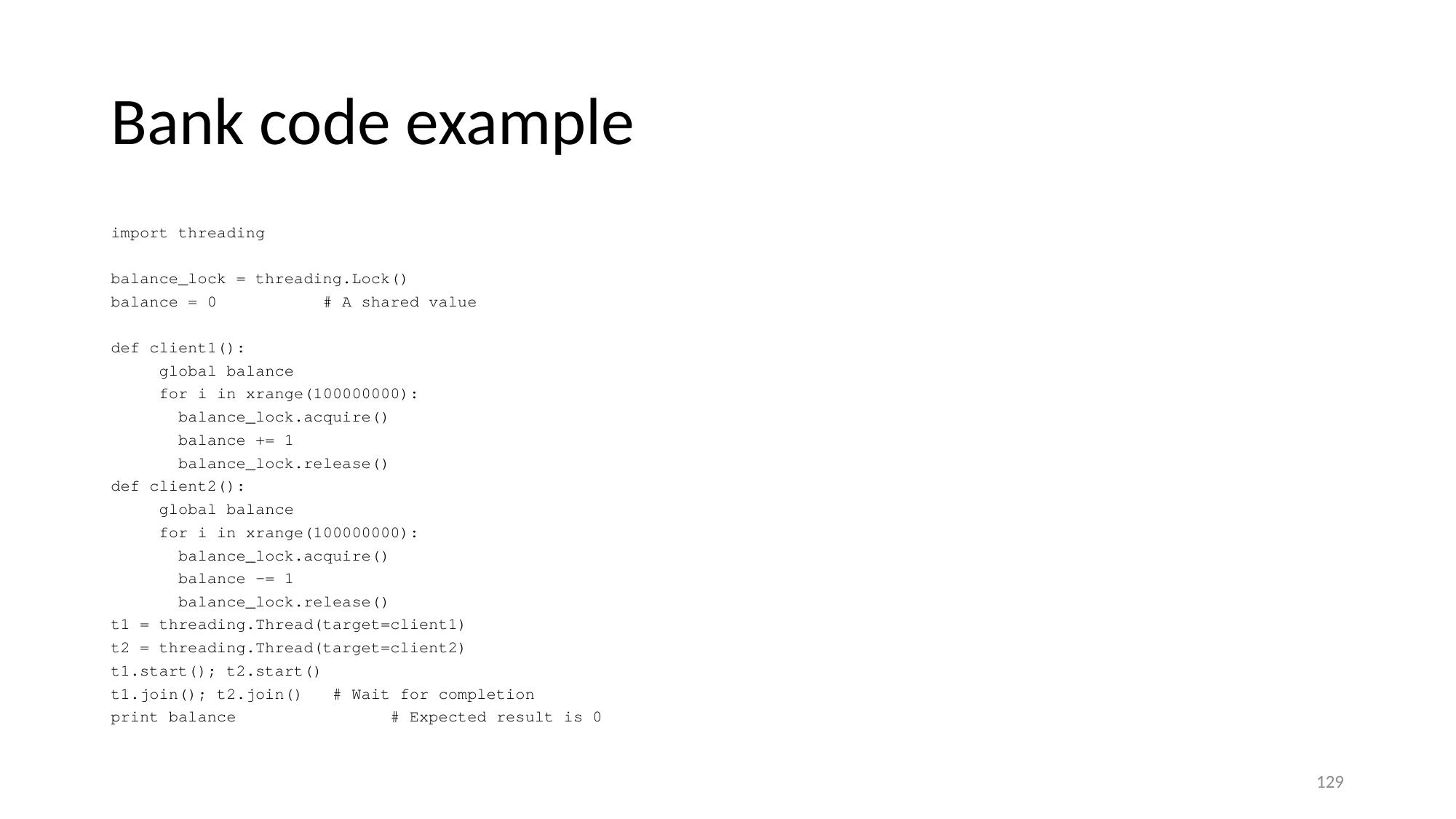

# Bank code example
import threading

balance_lock = threading.Lock()
balance = 0           # A shared value

def client1():
     global balance
     for i in xrange(100000000):
       balance_lock.acquire()
       balance += 1
       balance_lock.release()
def client2():
     global balance
     for i in xrange(100000000):
       balance_lock.acquire()
       balance -= 1
       balance_lock.release()
t1 = threading.Thread(target=client1)
t2 = threading.Thread(target=client2)
t1.start(); t2.start()
t1.join(); t2.join()   # Wait for completion
print balance                # Expected result is 0
129